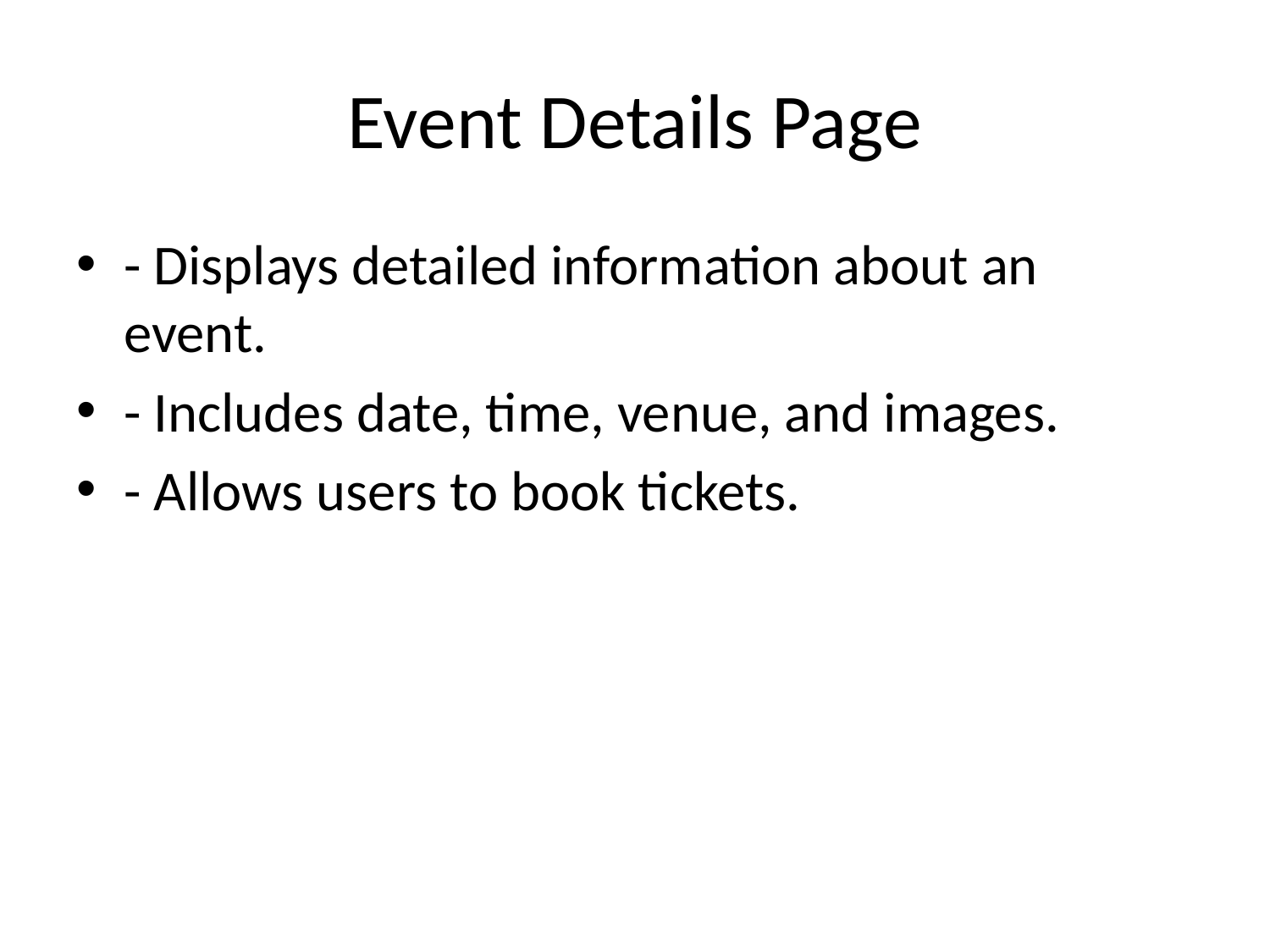

# Event Details Page
- Displays detailed information about an event.
- Includes date, time, venue, and images.
- Allows users to book tickets.